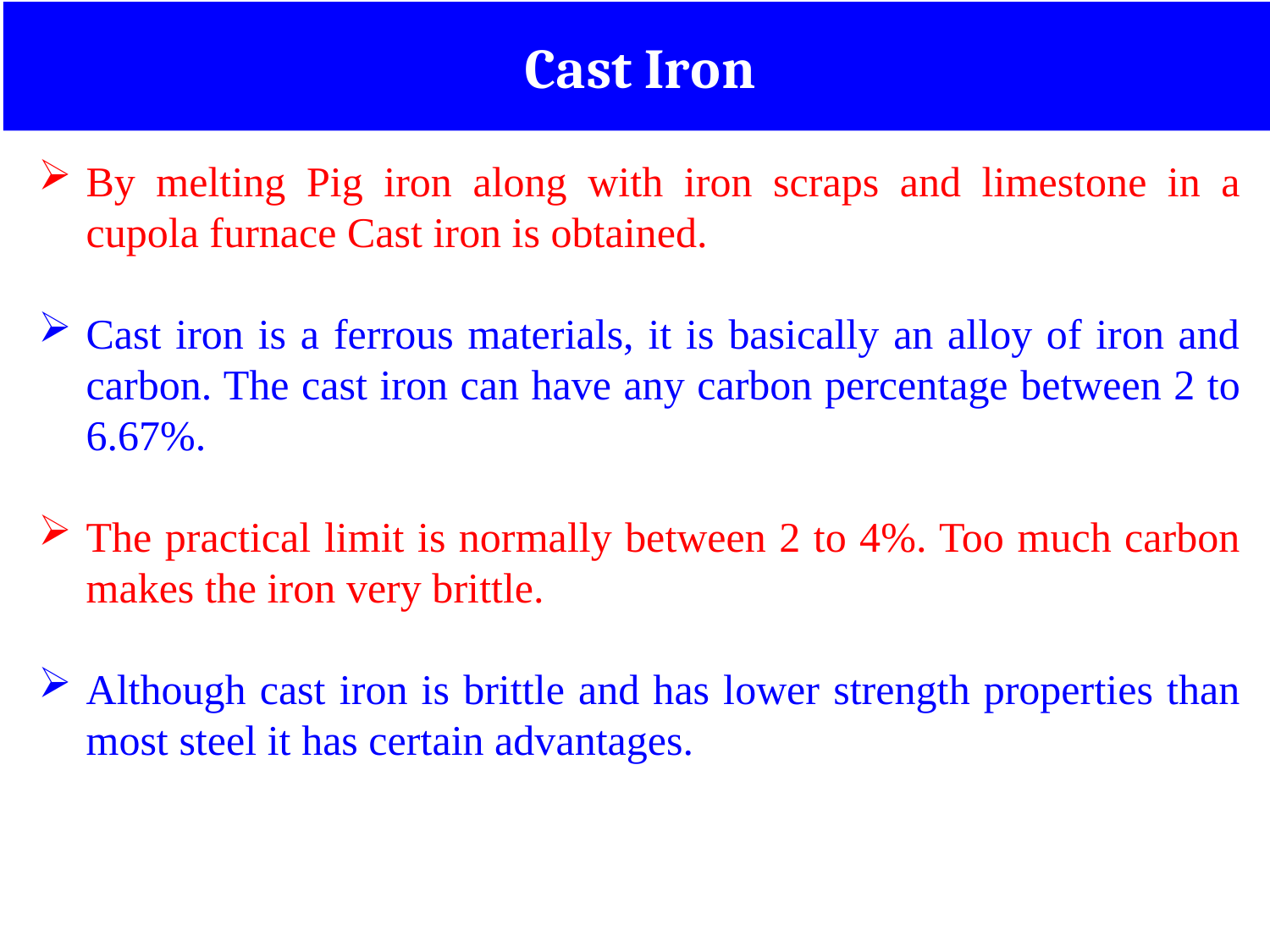

Cast Iron
By melting Pig iron along with iron scraps and limestone in a cupola furnace Cast iron is obtained.

Cast iron is a ferrous materials, it is basically an alloy of iron and carbon. The cast iron can have any carbon percentage between 2 to 6.67%.

The practical limit is normally between 2 to 4%. Too much carbon makes the iron very brittle.

Although cast iron is brittle and has lower strength properties than most steel it has certain advantages.